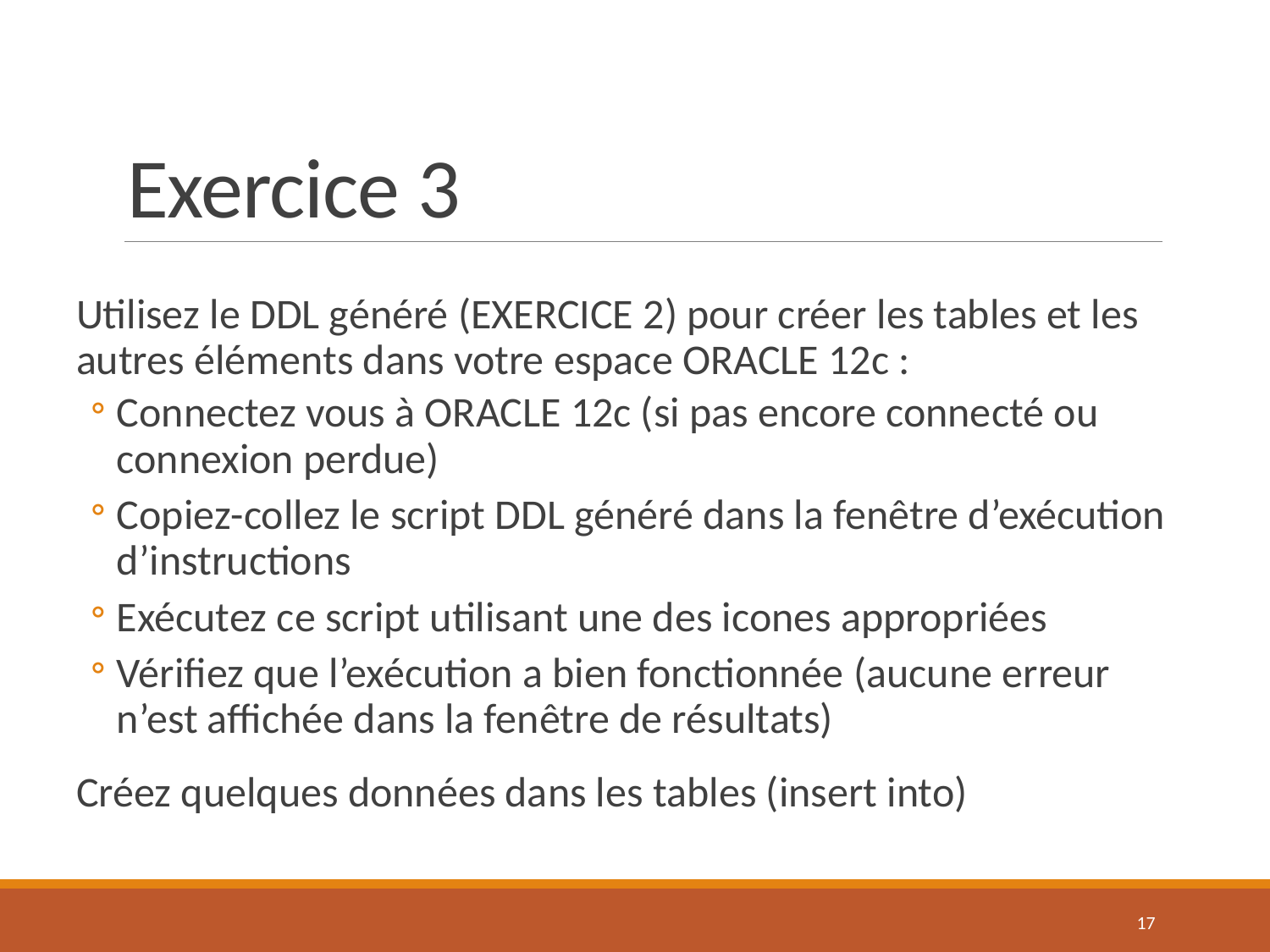

# Exercice 3
Utilisez le DDL généré (EXERCICE 2) pour créer les tables et les autres éléments dans votre espace ORACLE 12c :
Connectez vous à ORACLE 12c (si pas encore connecté ou connexion perdue)
Copiez-collez le script DDL généré dans la fenêtre d’exécution d’instructions
Exécutez ce script utilisant une des icones appropriées
Vérifiez que l’exécution a bien fonctionnée (aucune erreur n’est affichée dans la fenêtre de résultats)
Créez quelques données dans les tables (insert into)
17